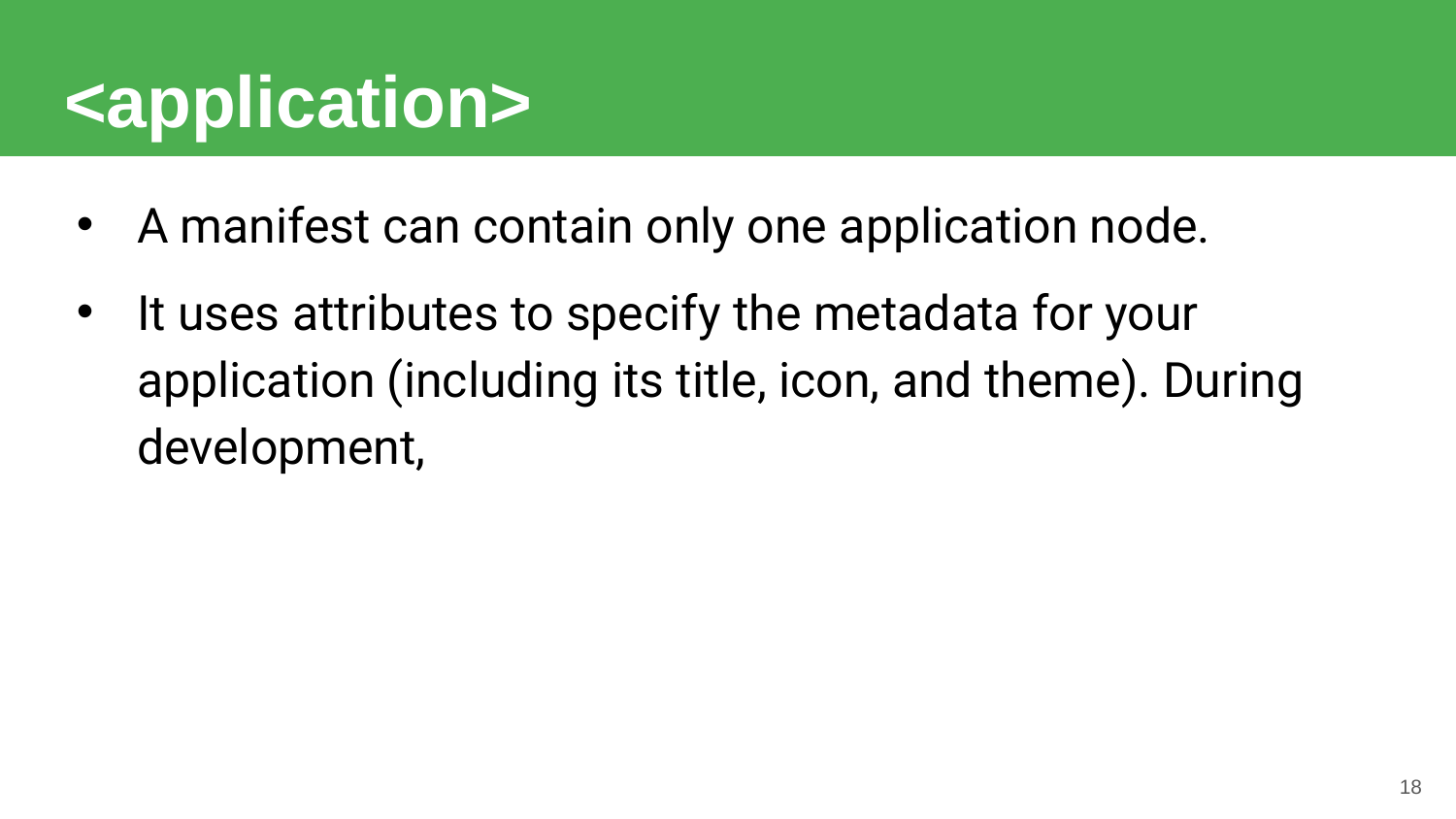

# <application>
A manifest can contain only one application node.
It uses attributes to specify the metadata for your application (including its title, icon, and theme). During development,
18